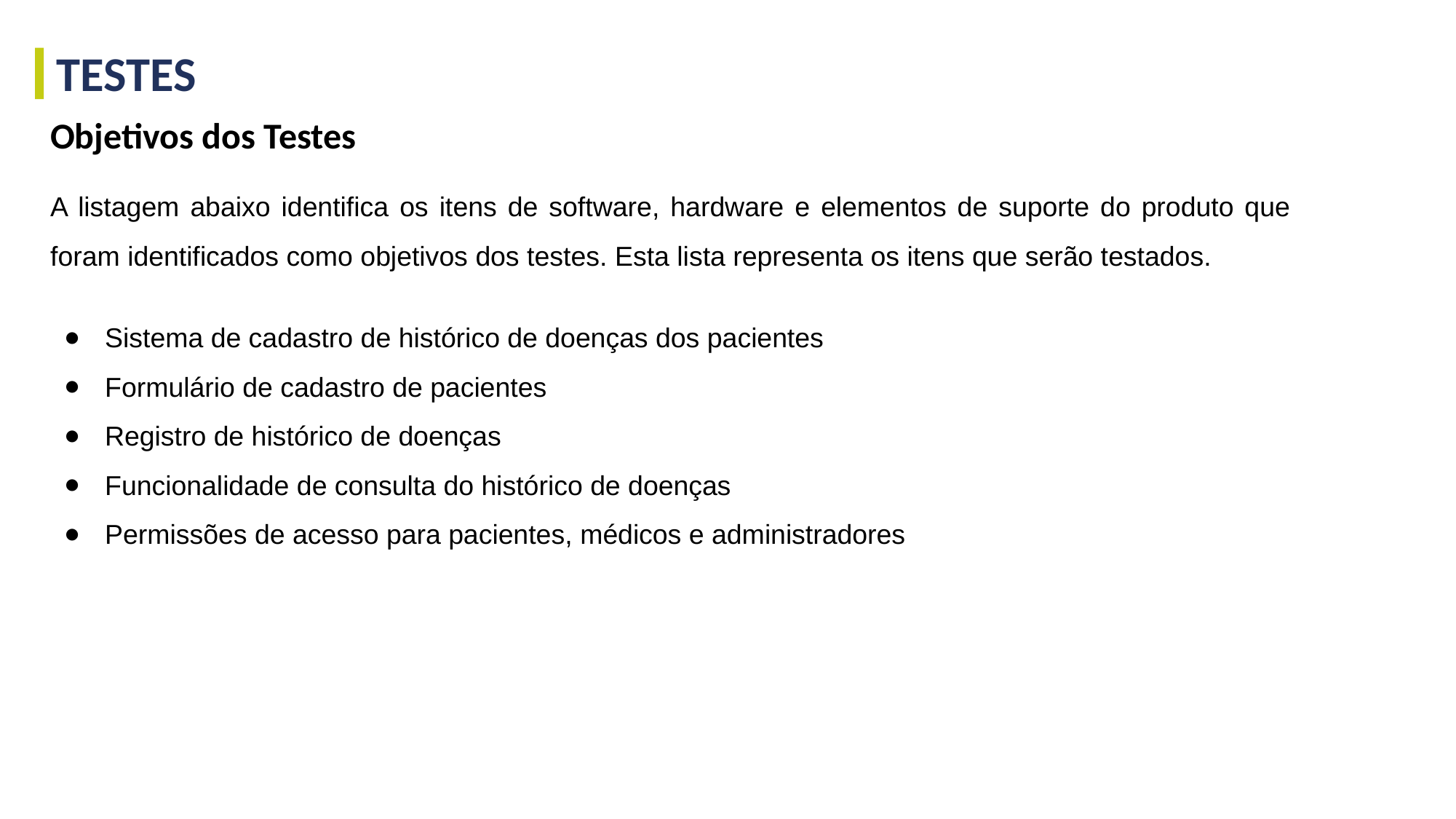

TESTES

Objetivos dos Testes
A listagem abaixo identifica os itens de software, hardware e elementos de suporte do produto que foram identificados como objetivos dos testes. Esta lista representa os itens que serão testados.

Sistema de cadastro de histórico de doenças dos pacientes
Formulário de cadastro de pacientes
Registro de histórico de doenças
Funcionalidade de consulta do histórico de doenças
Permissões de acesso para pacientes, médicos e administradores